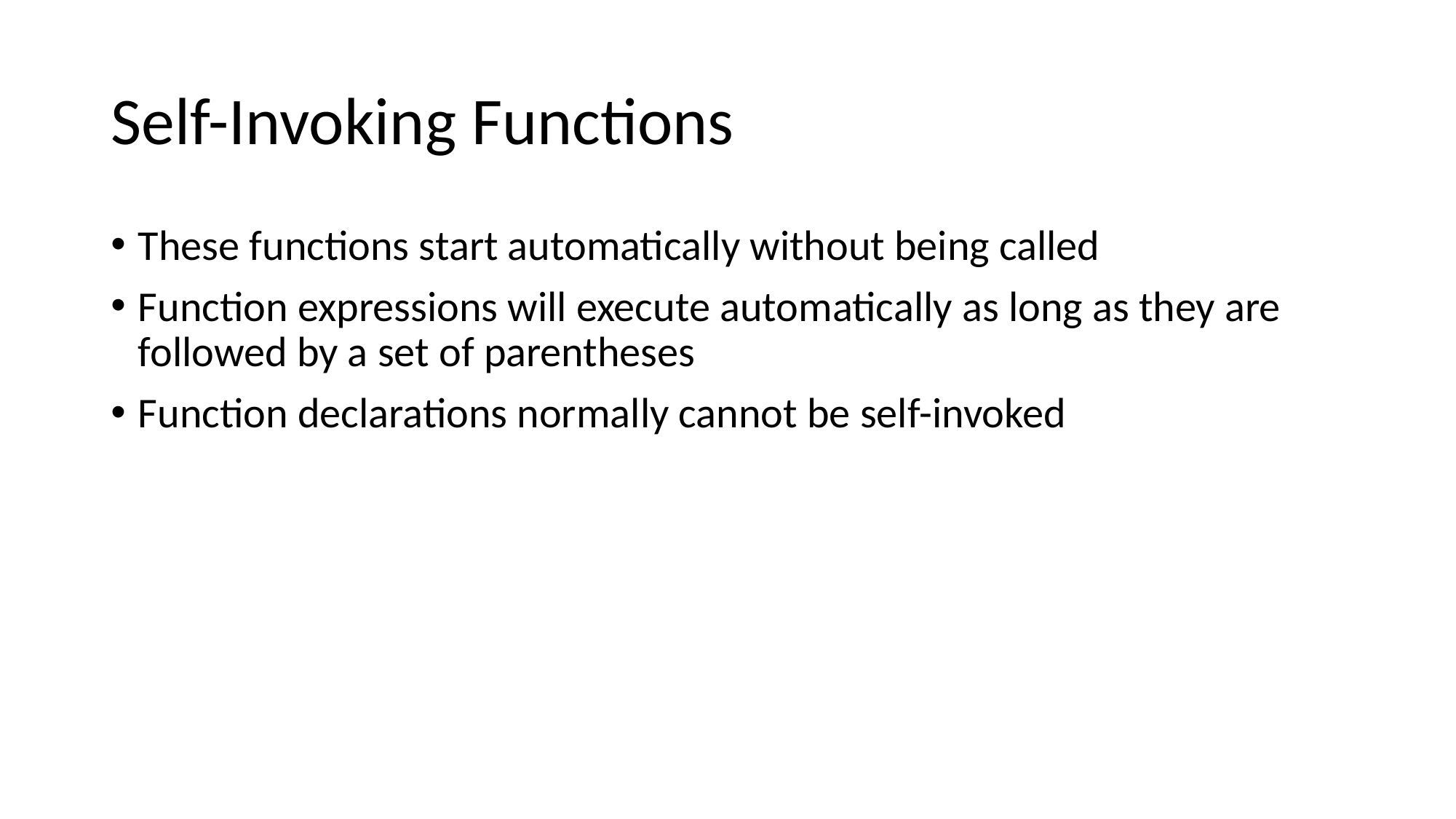

# Self-Invoking Functions
These functions start automatically without being called
Function expressions will execute automatically as long as they are followed by a set of parentheses
Function declarations normally cannot be self-invoked